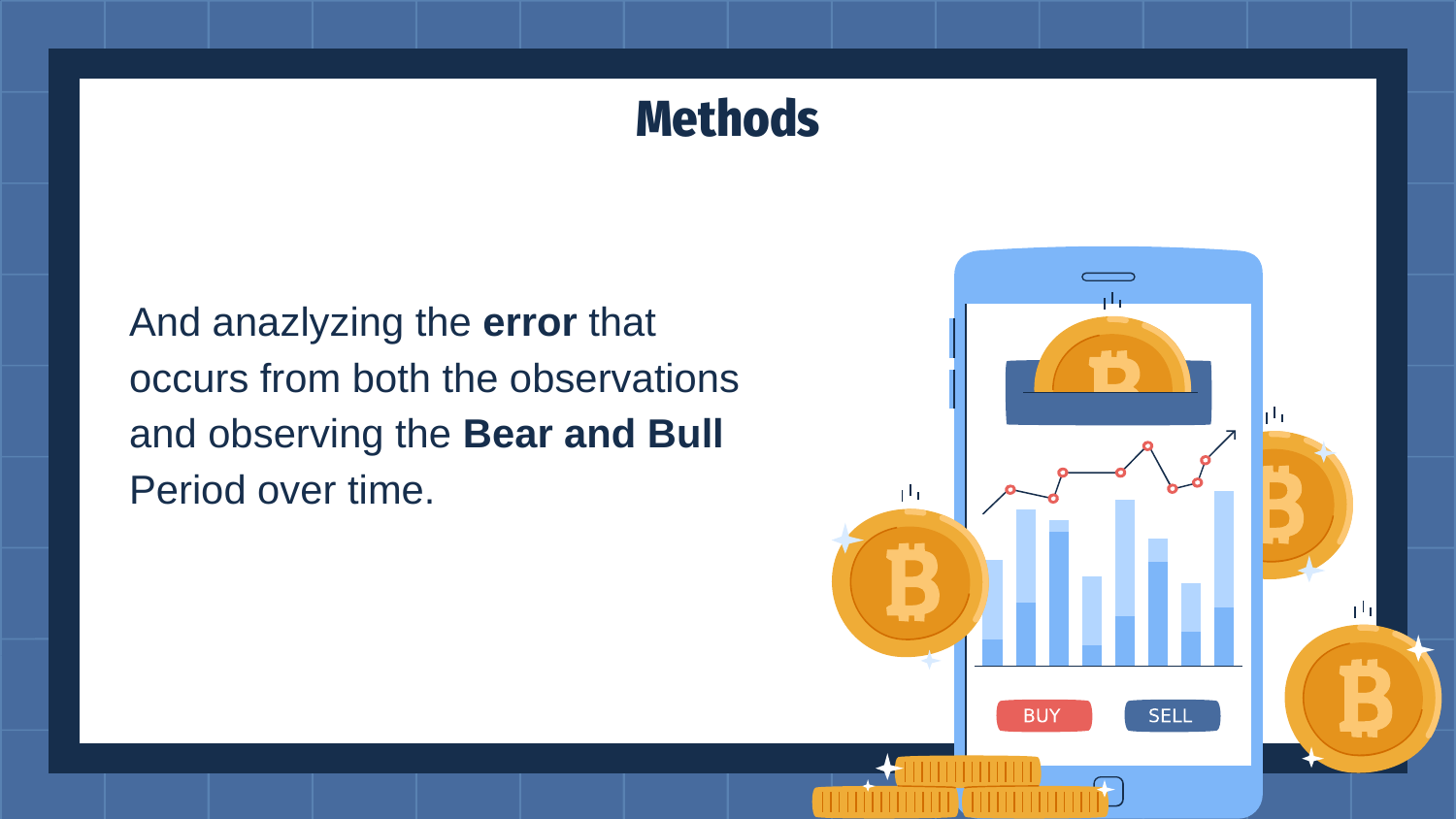

# Methods

And anazlyzing the error that occurs from both the observations and observing the Bear and Bull Period over time.